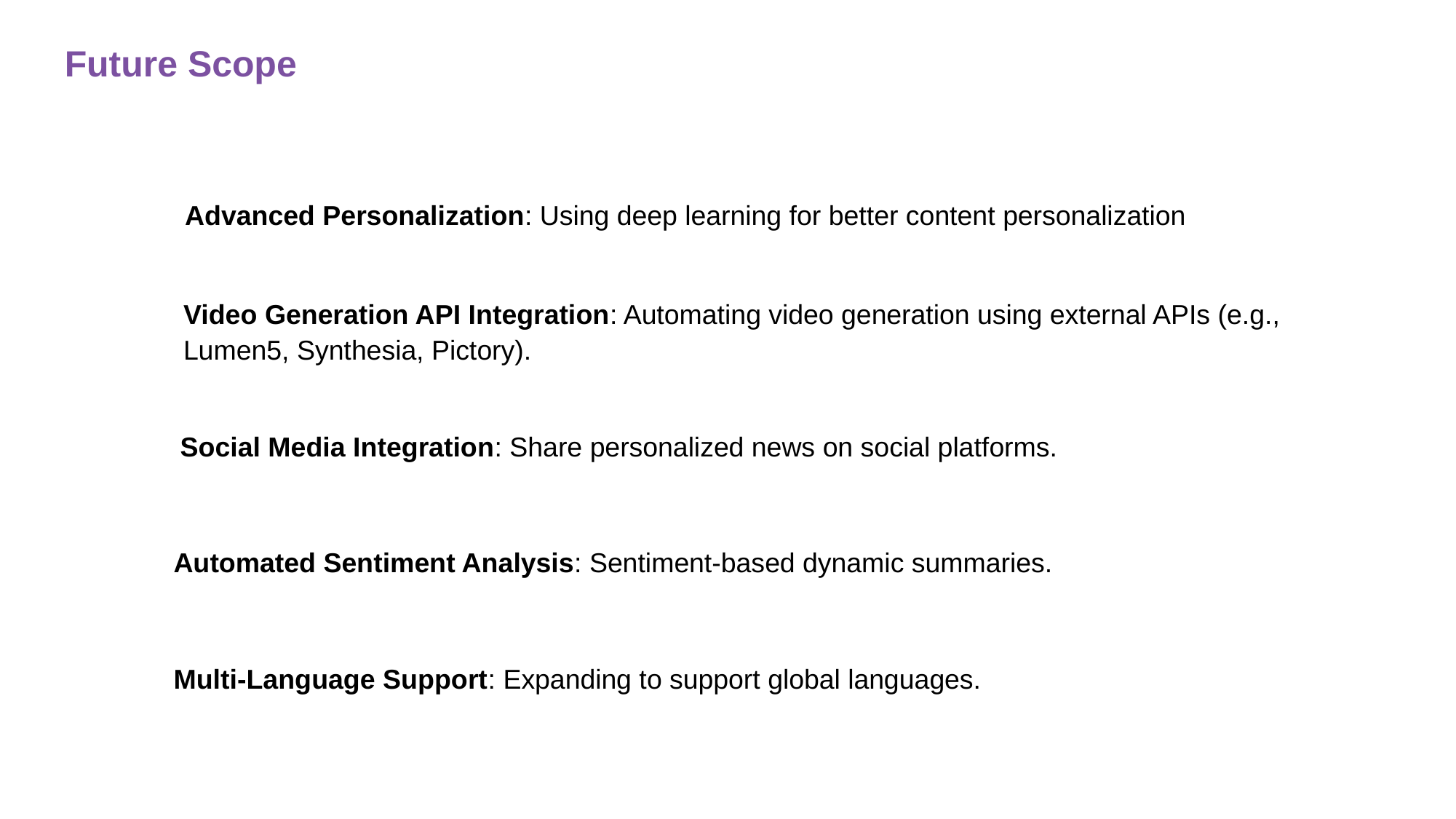

Future Scope
🌟	Advanced Personalization: Using deep learning for better content personalization
📹	Video Generation API Integration: Automating video generation using external APIs (e.g.,  	Lumen5, Synthesia, Pictory).
🌐	Social Media Integration: Share personalized news on social platforms.
🌟 	Automated Sentiment Analysis: Sentiment-based dynamic summaries.
🌐	Multi-Language Support: Expanding to support global languages.